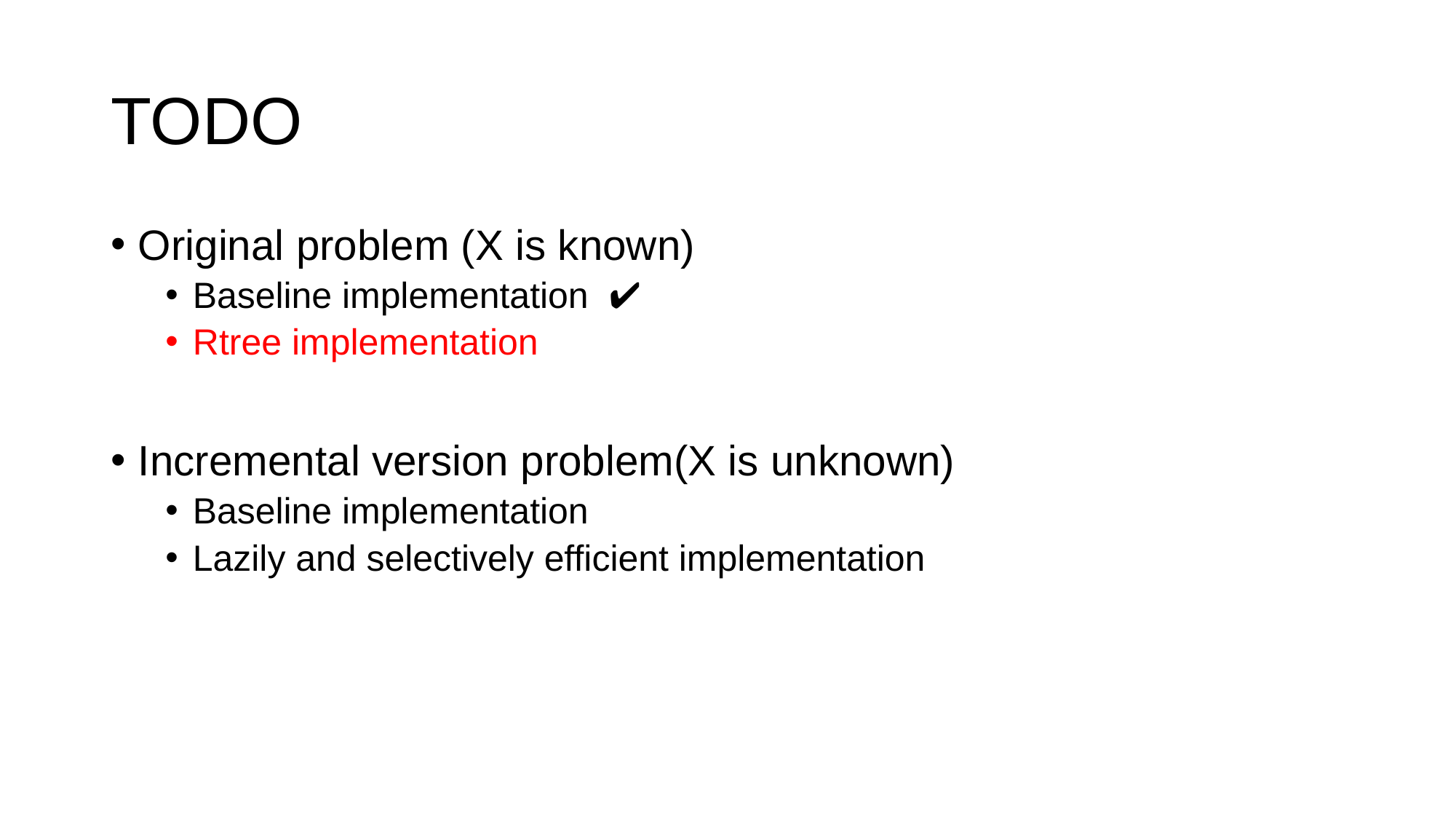

# TODO
Original problem (X is known)
Baseline implementation  ✔
Rtree implementation

Incremental version problem(X is unknown)
Baseline implementation
Lazily and selectively efficient implementation